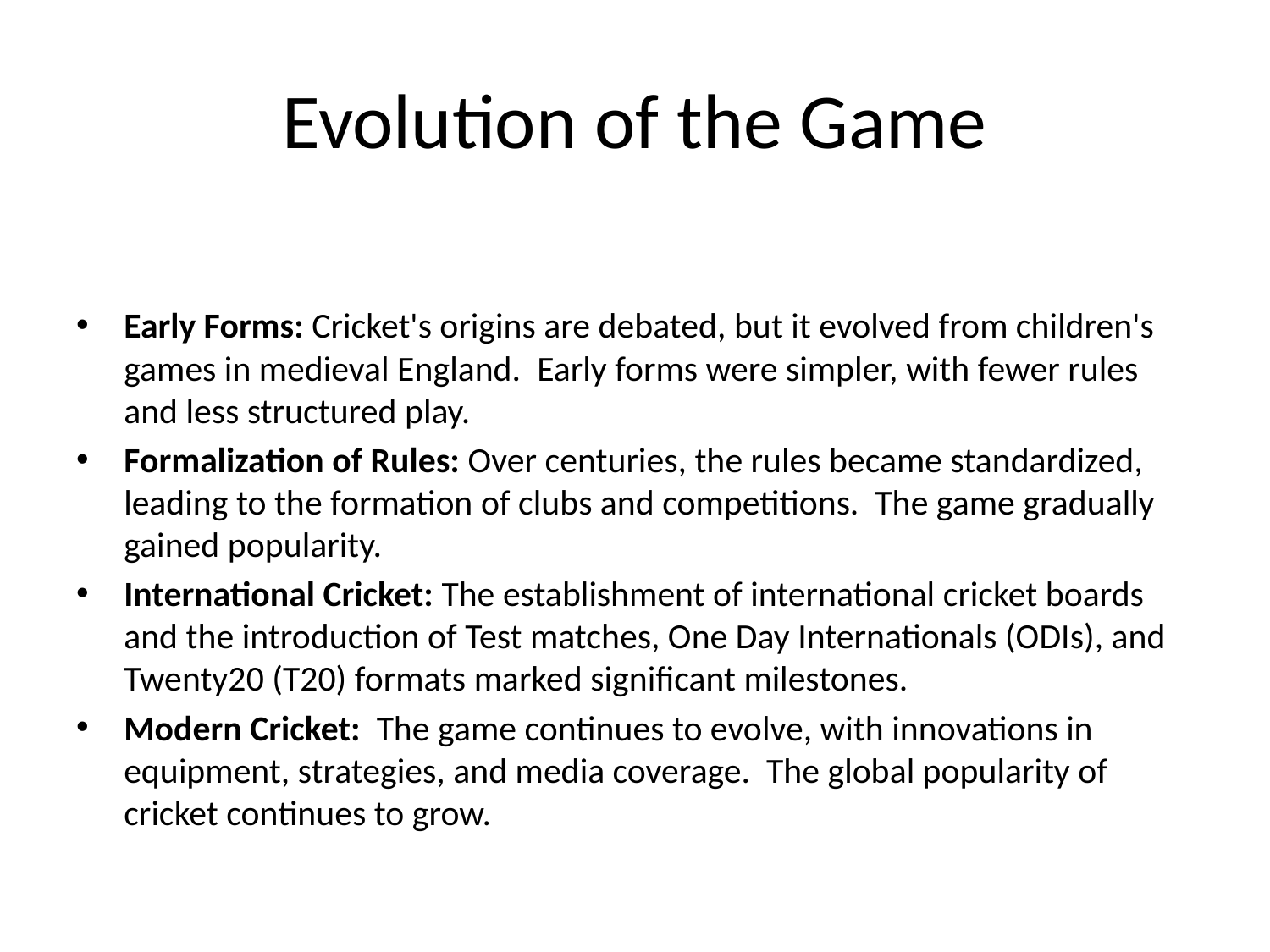

# Evolution of the Game

Early Forms: Cricket's origins are debated, but it evolved from children's games in medieval England.  Early forms were simpler, with fewer rules and less structured play.
Formalization of Rules: Over centuries, the rules became standardized, leading to the formation of clubs and competitions.  The game gradually gained popularity.
International Cricket: The establishment of international cricket boards and the introduction of Test matches, One Day Internationals (ODIs), and Twenty20 (T20) formats marked significant milestones.
Modern Cricket:  The game continues to evolve, with innovations in equipment, strategies, and media coverage.  The global popularity of cricket continues to grow.